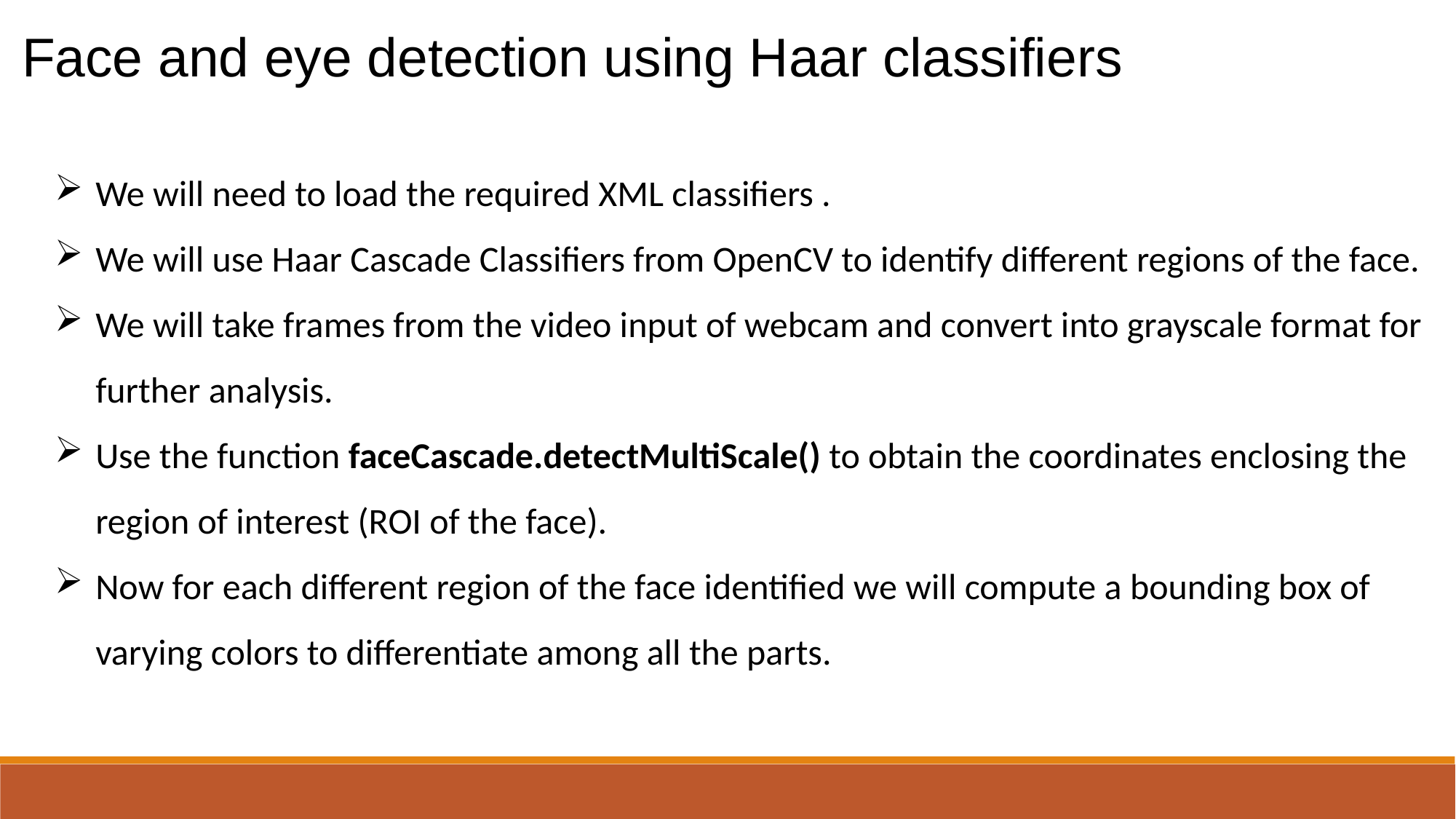

Face and eye detection using Haar classifiers
We will need to load the required XML classifiers .
We will use Haar Cascade Classifiers from OpenCV to identify different regions of the face.
We will take frames from the video input of webcam and convert into grayscale format for further analysis.
Use the function faceCascade.detectMultiScale() to obtain the coordinates enclosing the region of interest (ROI of the face).
Now for each different region of the face identified we will compute a bounding box of varying colors to differentiate among all the parts.